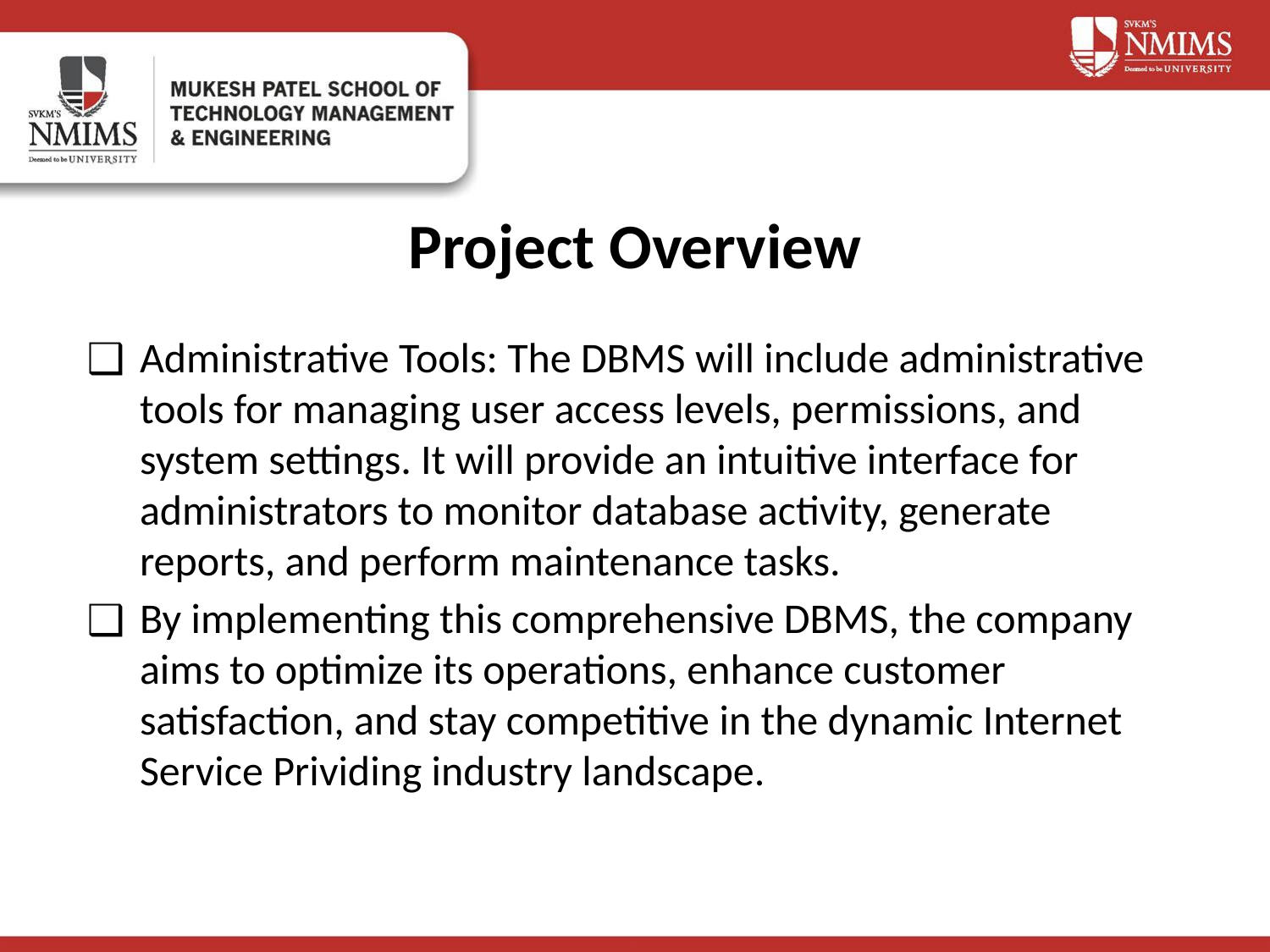

# Project Overview
Administrative Tools: The DBMS will include administrative tools for managing user access levels, permissions, and system settings. It will provide an intuitive interface for administrators to monitor database activity, generate reports, and perform maintenance tasks.
By implementing this comprehensive DBMS, the company aims to optimize its operations, enhance customer satisfaction, and stay competitive in the dynamic Internet Service Prividing industry landscape.